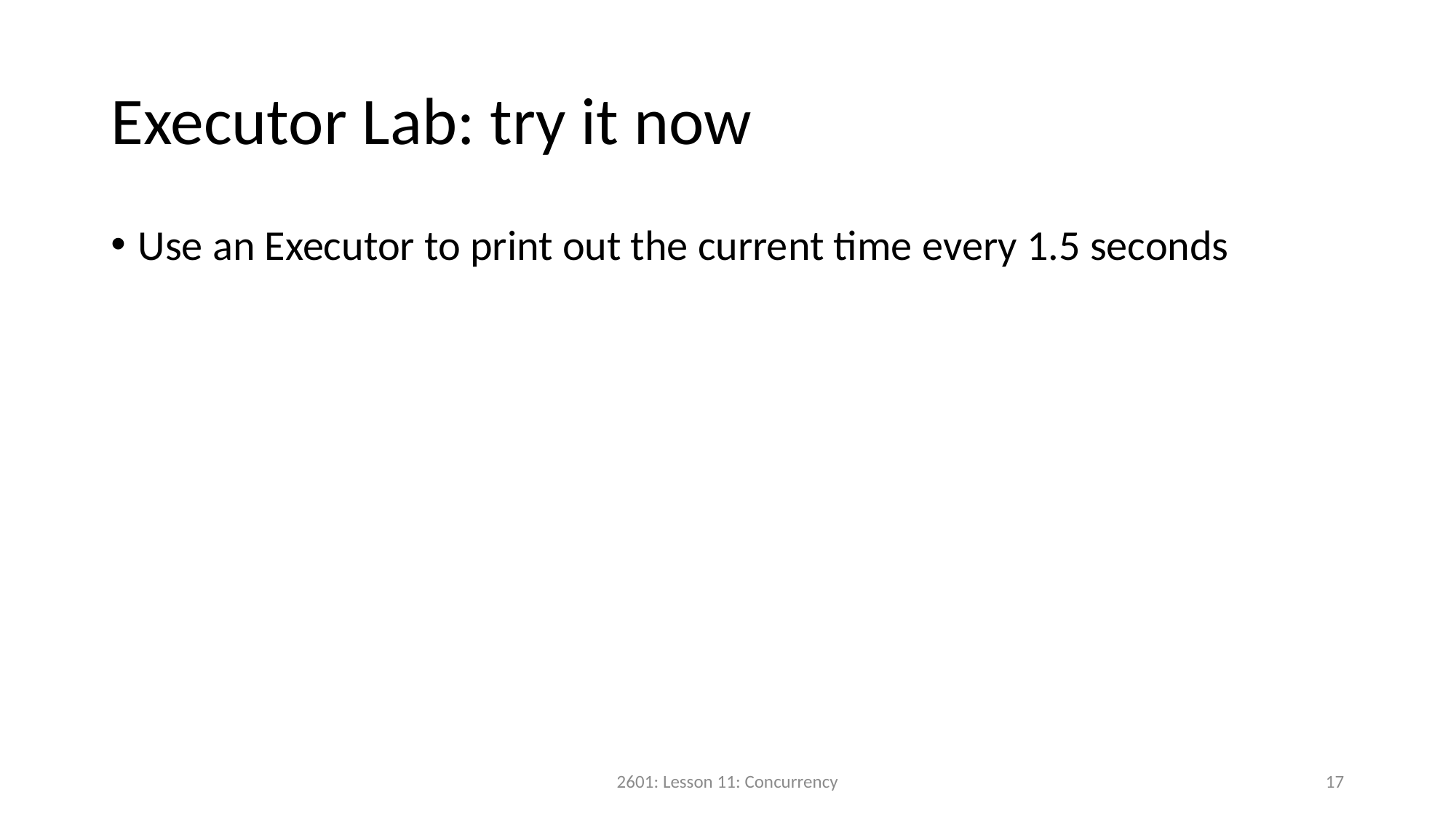

# Executor Lab: try it now
Use an Executor to print out the current time every 1.5 seconds
2601: Lesson 11: Concurrency
17